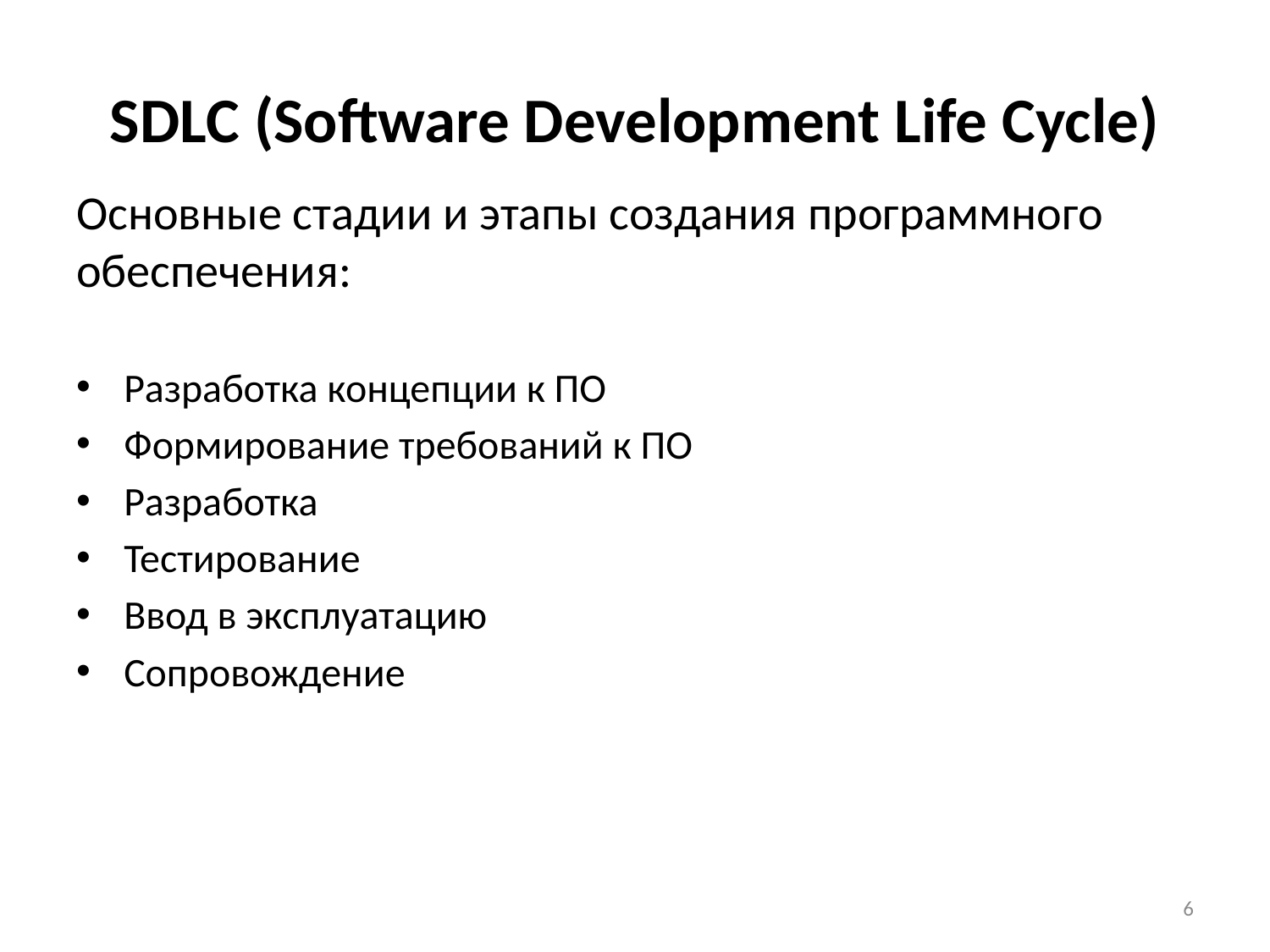

# SDLC (Software Development Life Cycle)
Основные стадии и этапы создания программного обеспечения:

Разработка концепции к ПО
Формирование требований к ПО
Разработка
Тестирование
Ввод в эксплуатацию
Сопровождение
6